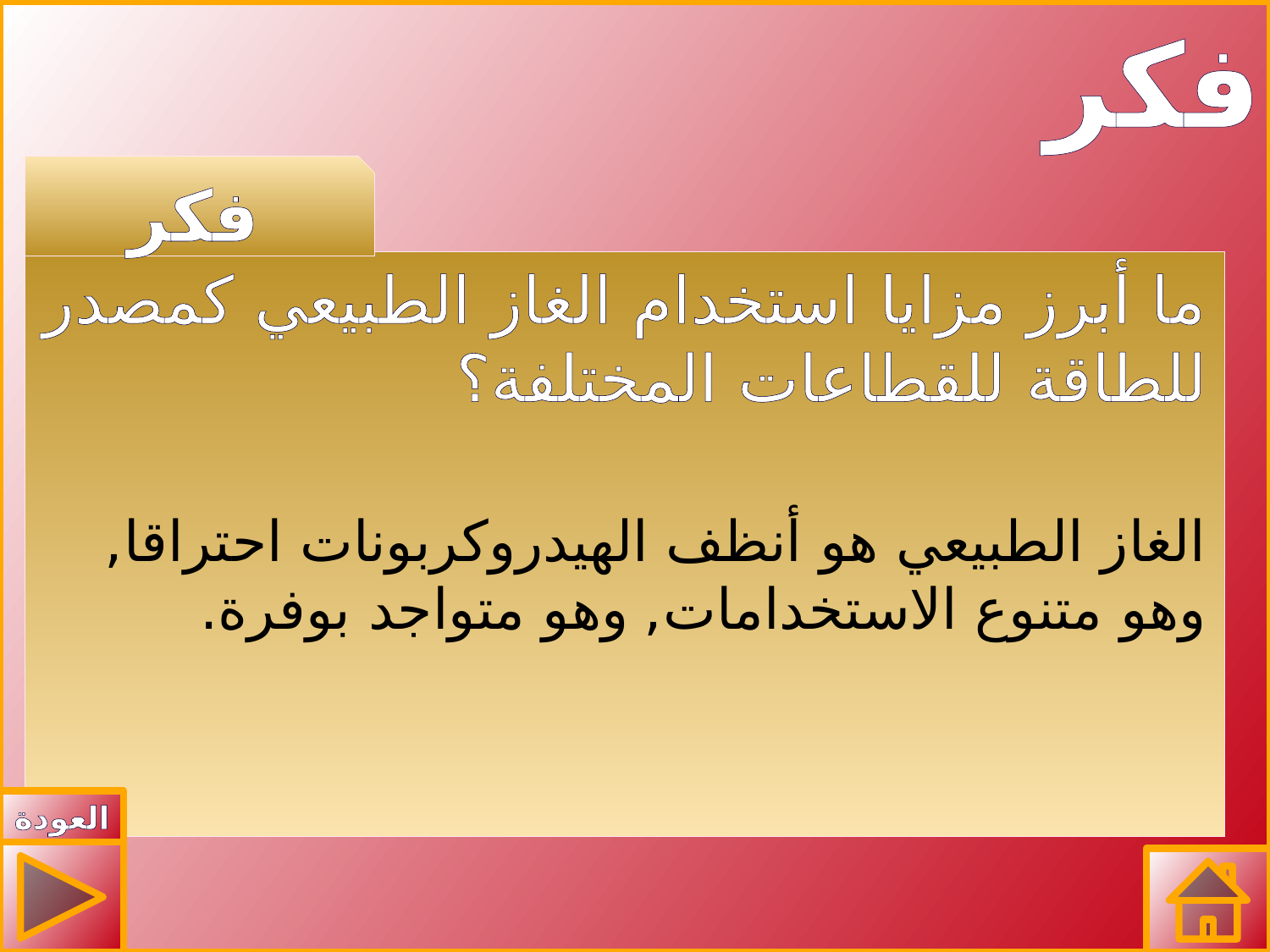

# فكر

فكر
ما أبرز مزايا استخدام الغاز الطبيعي كمصدر للطاقة للقطاعات المختلفة؟

الغاز الطبيعي هو أنظف الهيدروكربونات احتراقا, وهو متنوع الاستخدامات, وهو متواجد بوفرة.
العودة